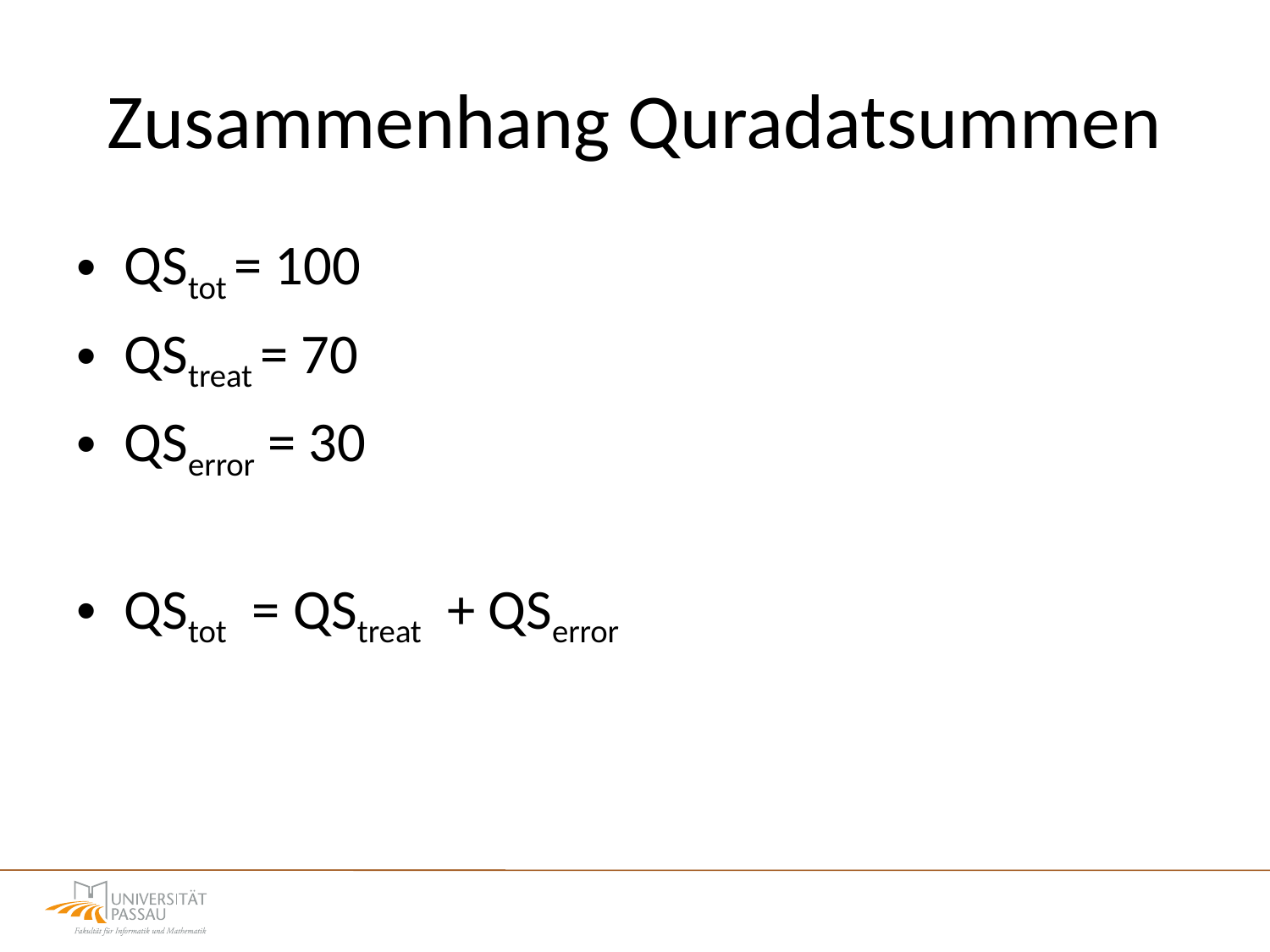

# Zusammenhang Quradatsummen
QStot = 100
QStreat = 70
QSerror = 30

QStot  = QStreat  + QSerror